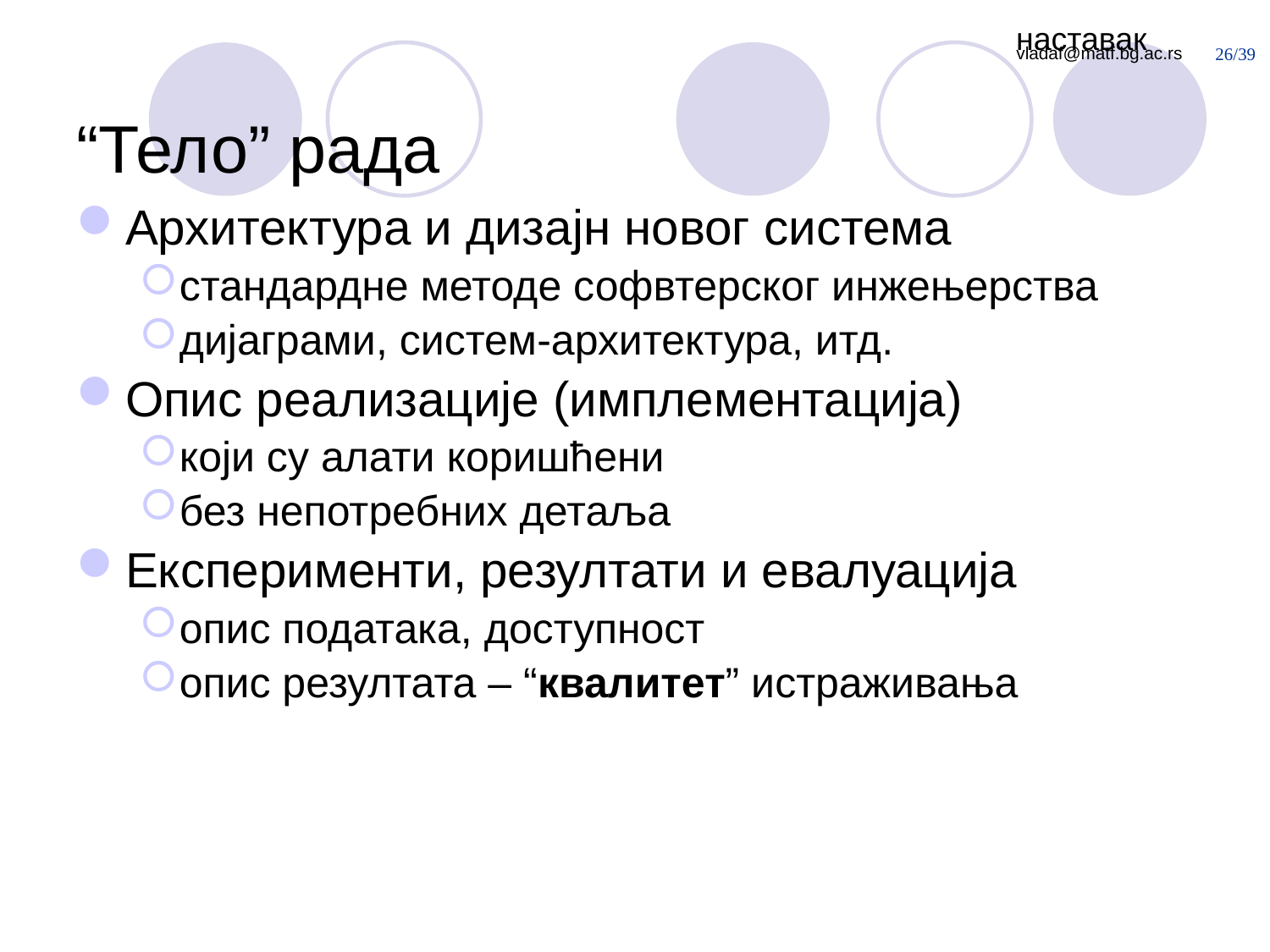

наставак
# “Тело” рада
Архитектура и дизајн новог система
стандардне методе софвтерског инжењерства
дијаграми, систем-архитектура, итд.
Опис реализације (имплементација)
који су алати коришћени
без непотребних детаља
Експерименти, резултати и евалуација
опис података, доступност
опис резултата – “квалитет” истраживања